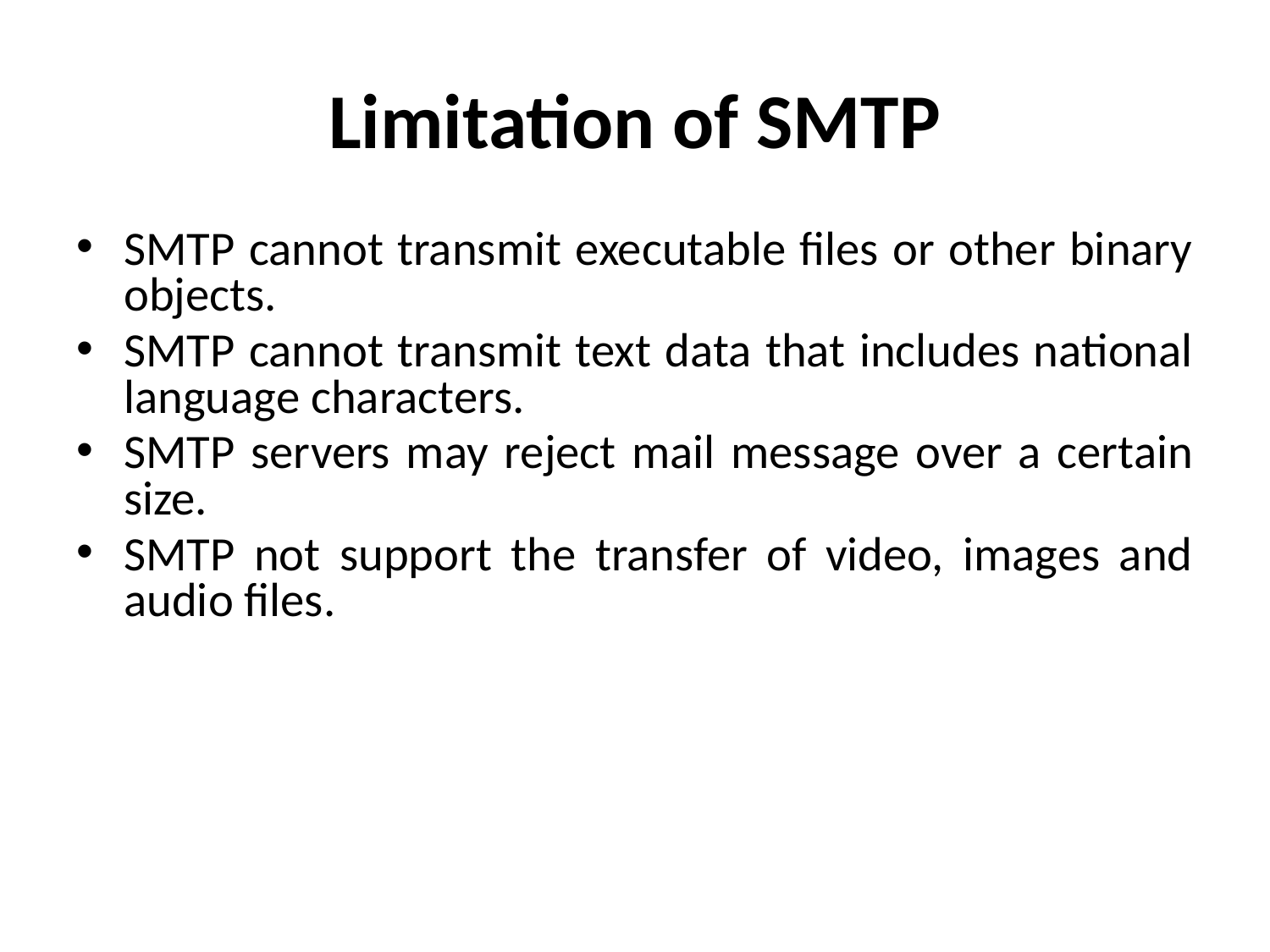

# Limitation of SMTP
SMTP cannot transmit executable files or other binary objects.
SMTP cannot transmit text data that includes national language characters.
SMTP servers may reject mail message over a certain size.
SMTP not support the transfer of video, images and audio files.